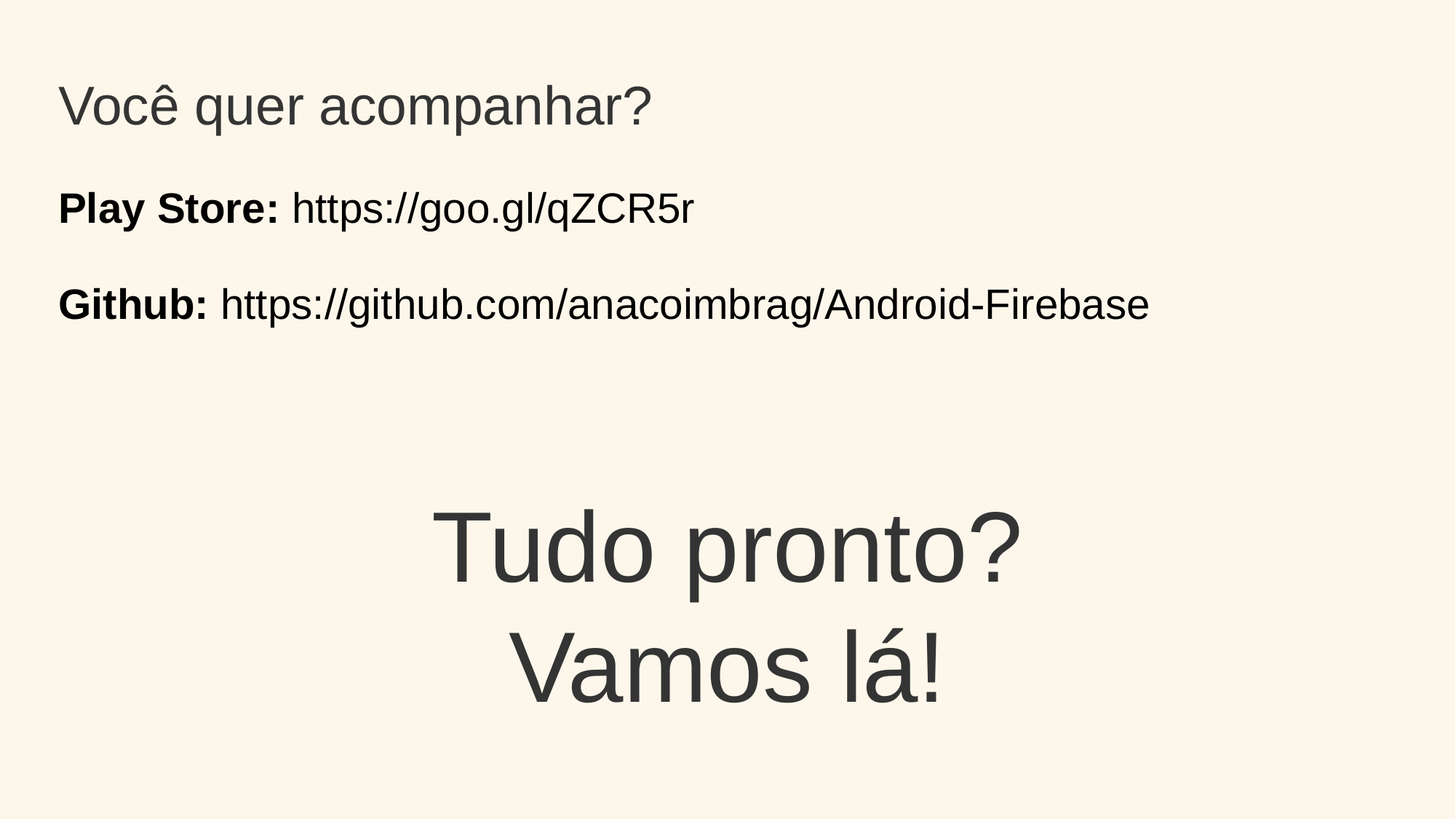

Você quer acompanhar?
Play Store: https://goo.gl/qZCR5r
Github: https://github.com/anacoimbrag/Android-Firebase
Tudo pronto? Vamos lá!